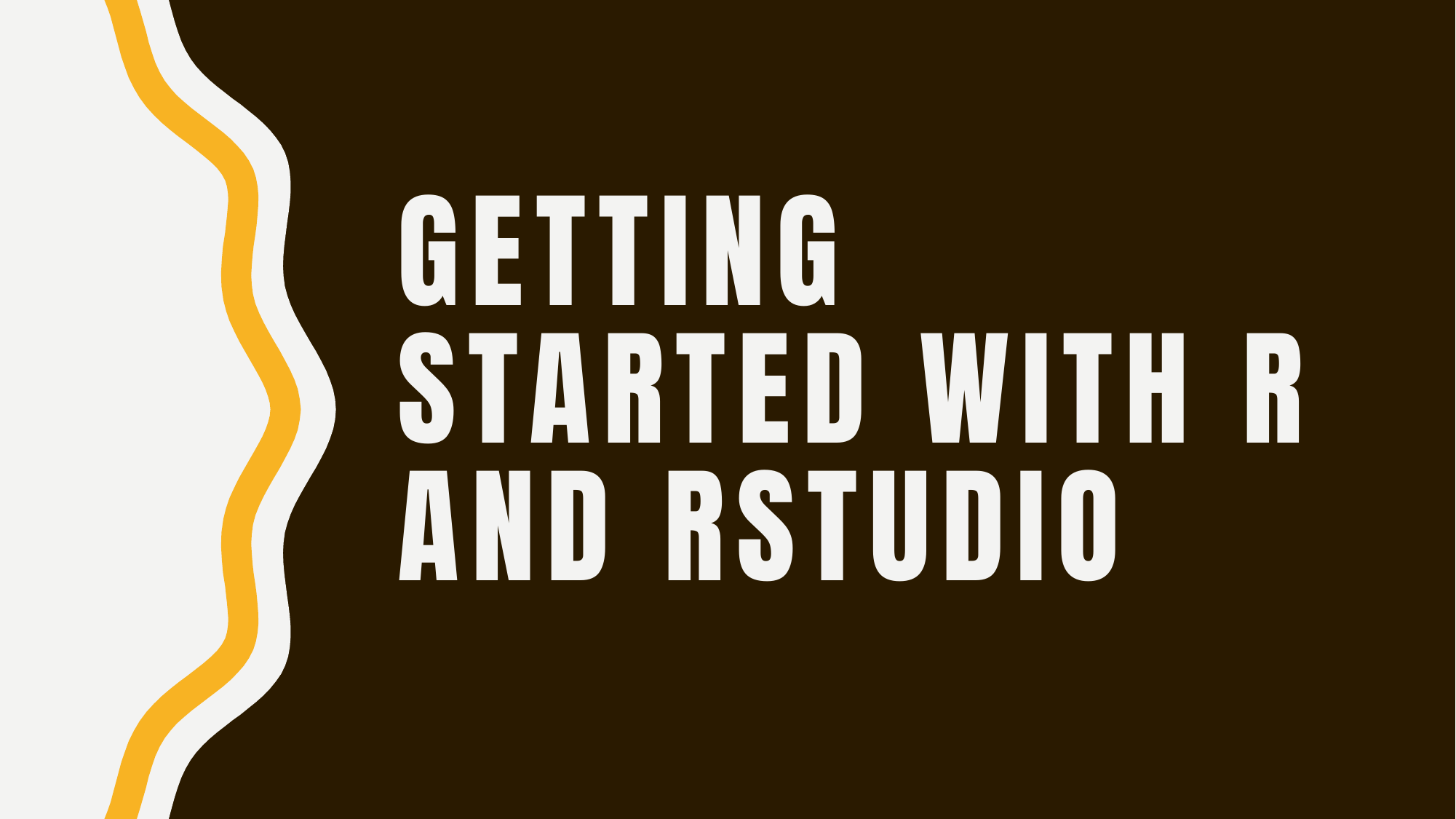

# Getting Started with R and Rstudio